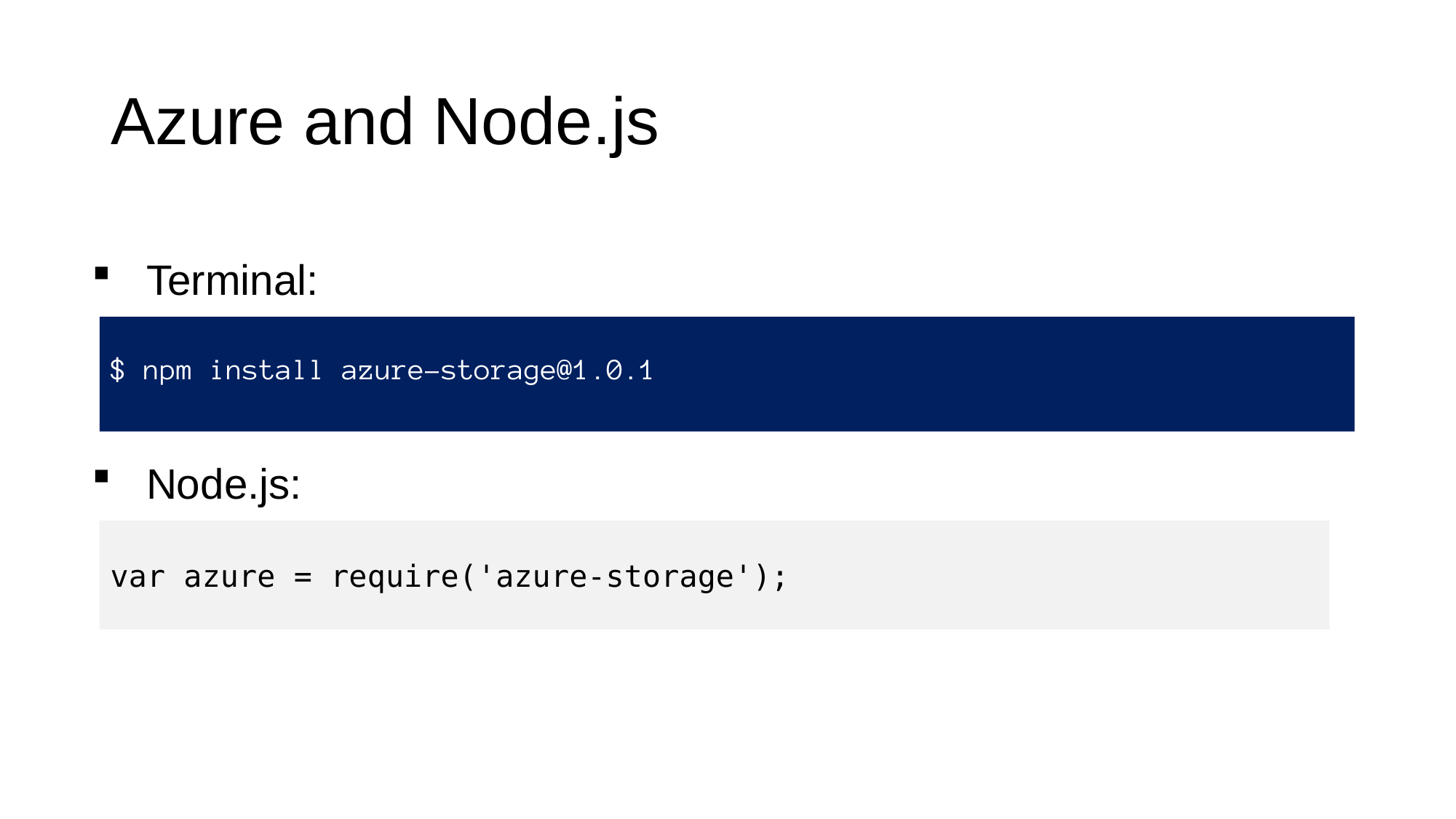

# Azure and Node.js
Terminal:

Node.js:
$ npm install azure-storage@1.0.1
var azure = require('azure-storage');